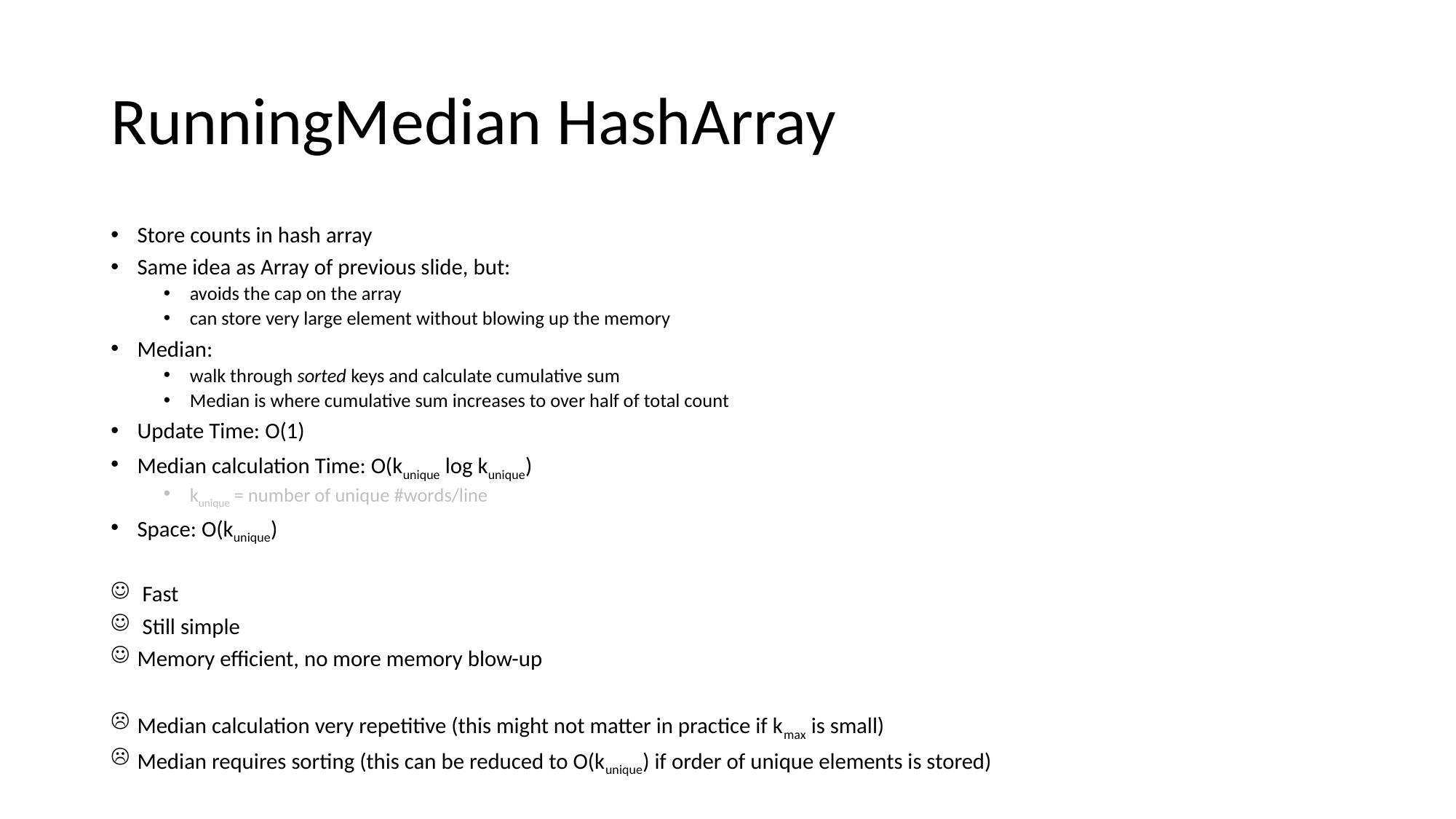

# RunningMedian HashArray
Store counts in hash array
Same idea as Array of previous slide, but:
avoids the cap on the array
can store very large element without blowing up the memory
Median:
walk through sorted keys and calculate cumulative sum
Median is where cumulative sum increases to over half of total count
Update Time: O(1)
Median calculation Time: O(kunique log kunique)
kunique = number of unique #words/line
Space: O(kunique)

 Fast
 Still simple
Memory efficient, no more memory blow-up

Median calculation very repetitive (this might not matter in practice if kmax is small)
Median requires sorting (this can be reduced to O(kunique) if order of unique elements is stored)